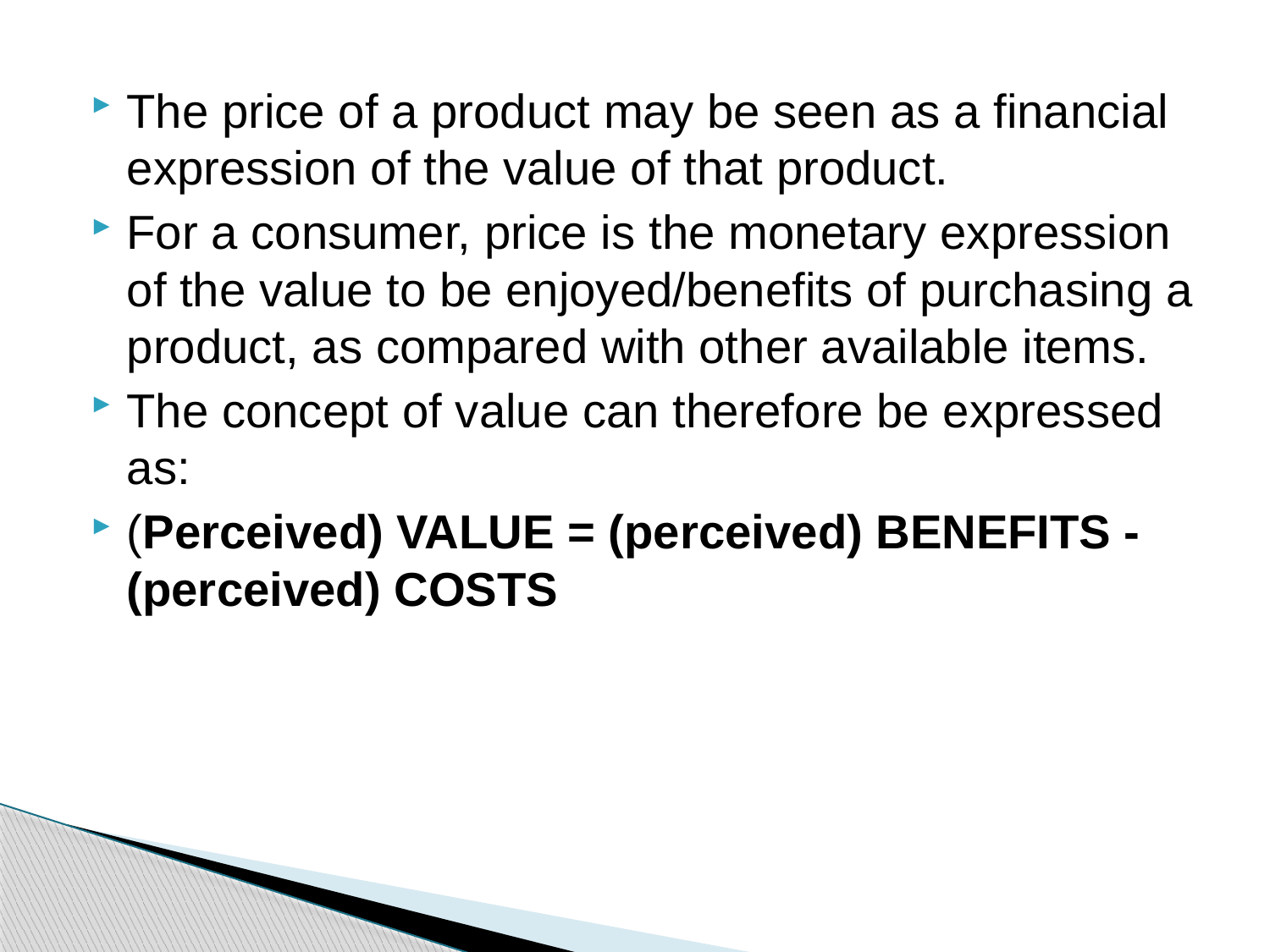

The price of a product may be seen as a financial expression of the value of that product.
For a consumer, price is the monetary expression of the value to be enjoyed/benefits of purchasing a product, as compared with other available items.
The concept of value can therefore be expressed as:
(Perceived) VALUE = (perceived) BENEFITS - (perceived) COSTS